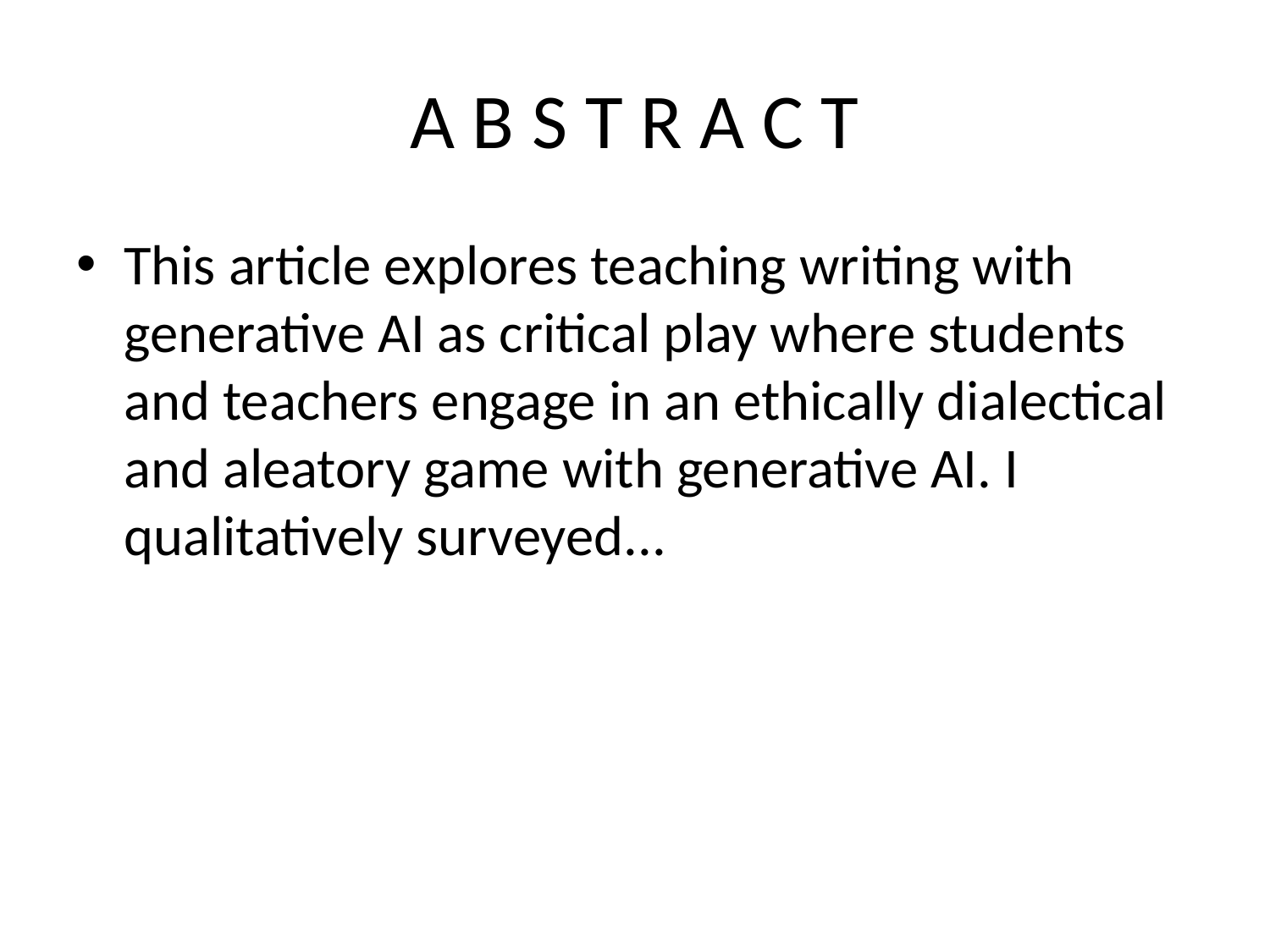

# A B S T R A C T
This article explores teaching writing with generative AI as critical play where students and teachers engage in an ethically dialectical and aleatory game with generative AI. I qualitatively surveyed...